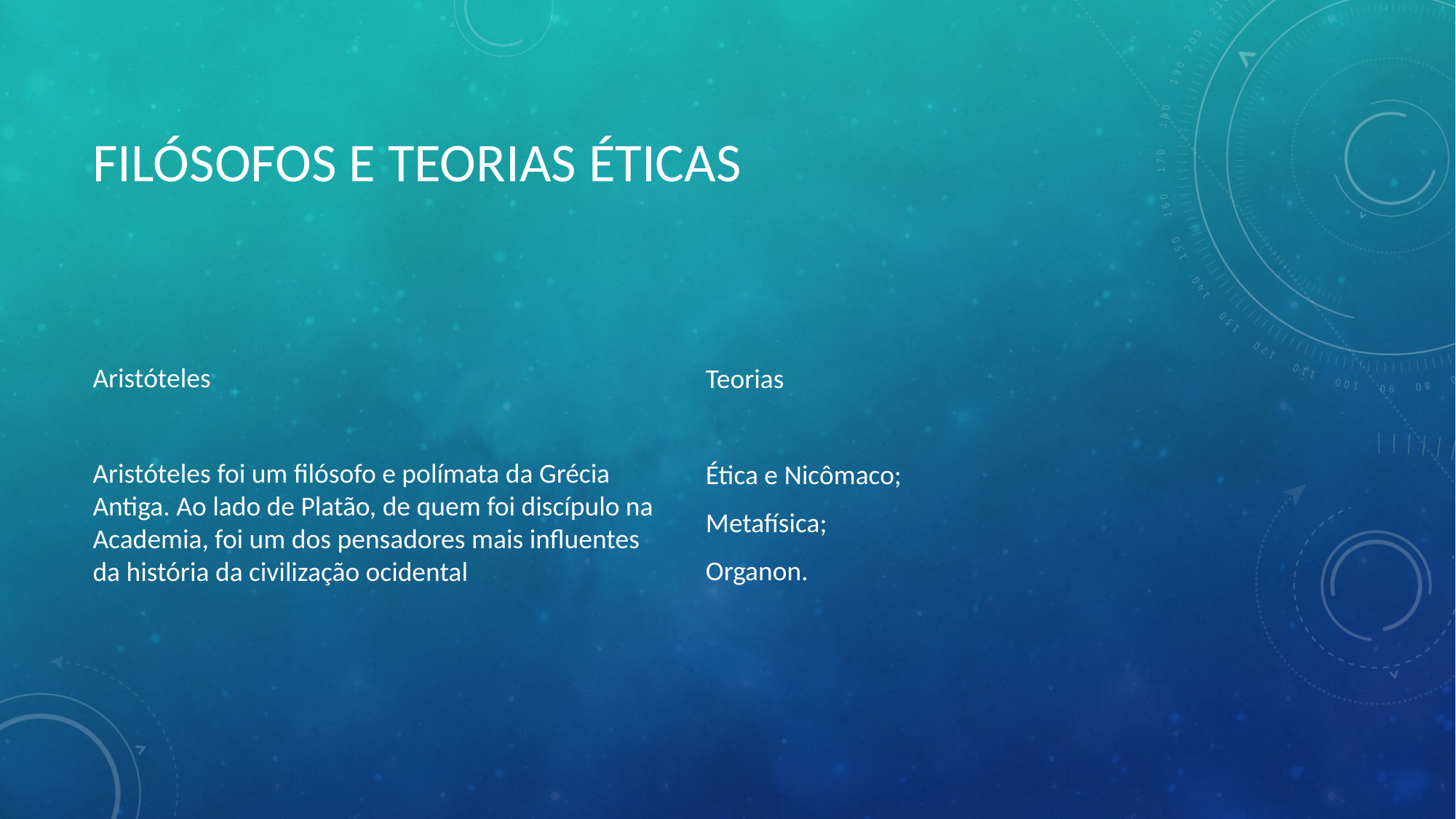

# Filósofos e teorias éticas
Aristóteles

Aristóteles foi um filósofo e polímata da Grécia Antiga. Ao lado de Platão, de quem foi discípulo na Academia, foi um dos pensadores mais influentes da história da civilização ocidental
Teorias

Ética e Nicômaco;
Metafísica;
Organon.